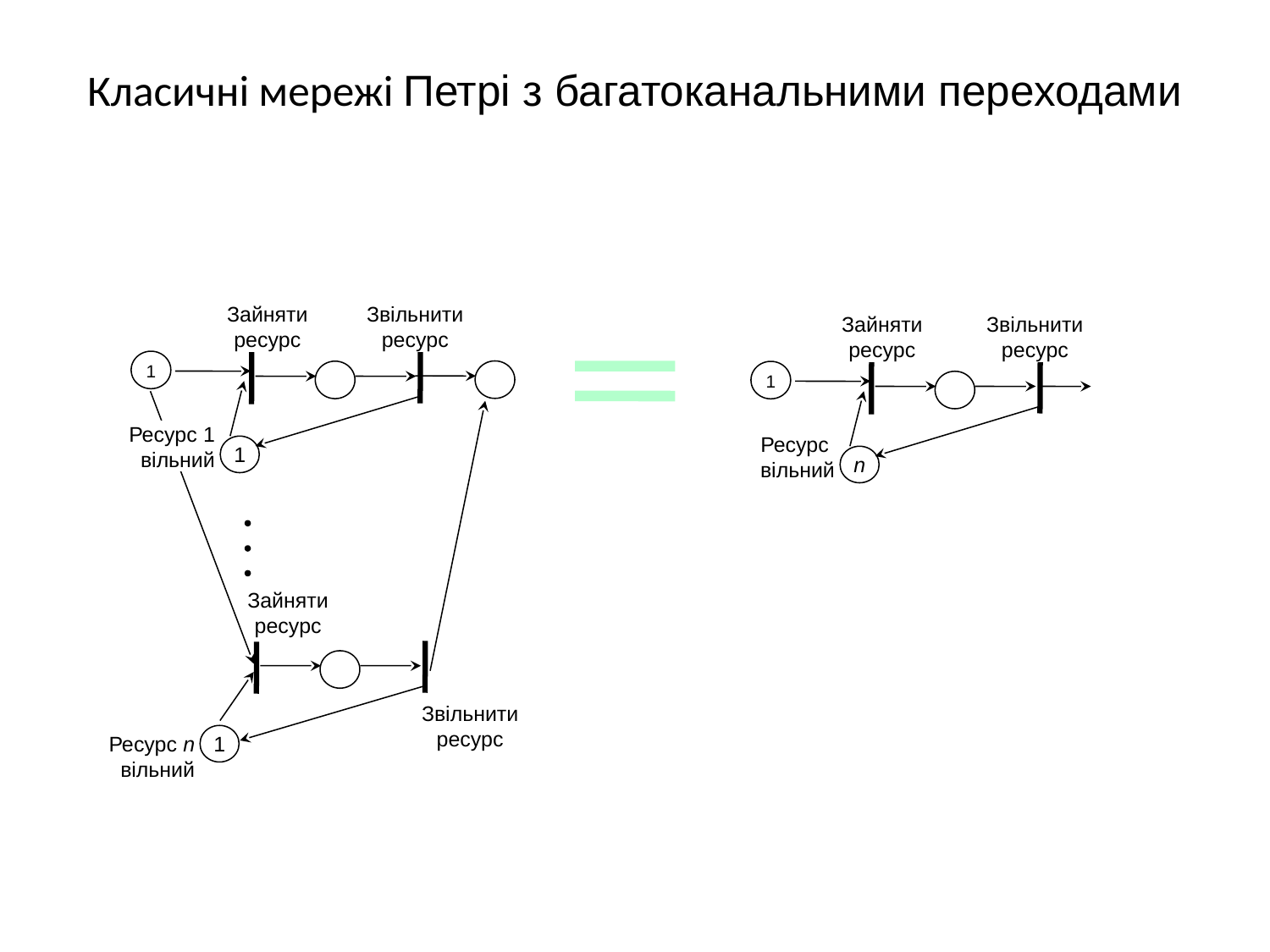

Класичні мережі Петрі з багатоканальними переходами
Зайняти ресурс
Звільнити ресурс
1

Ресурс 1 вільний
1

Зайняти ресурс

Звільнити ресурс
1

Ресурс n вільний
Зайняти ресурс
Звільнити ресурс
1

Ресурс  вільний
n